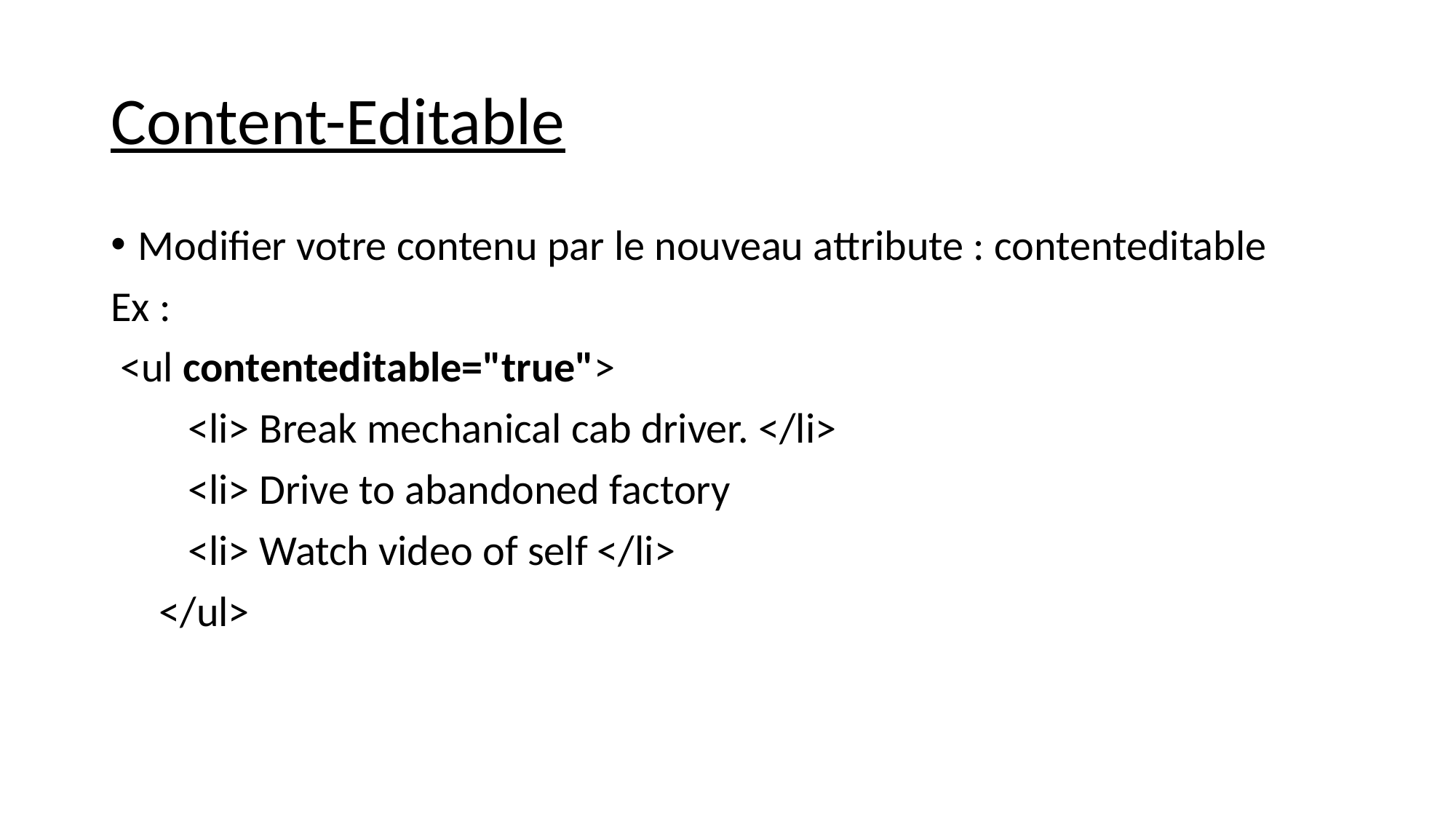

# Content-Editable
Modifier votre contenu par le nouveau attribute : contenteditable
Ex :
 <ul contenteditable="true">
        <li> Break mechanical cab driver. </li>
        <li> Drive to abandoned factory
        <li> Watch video of self </li>
     </ul>